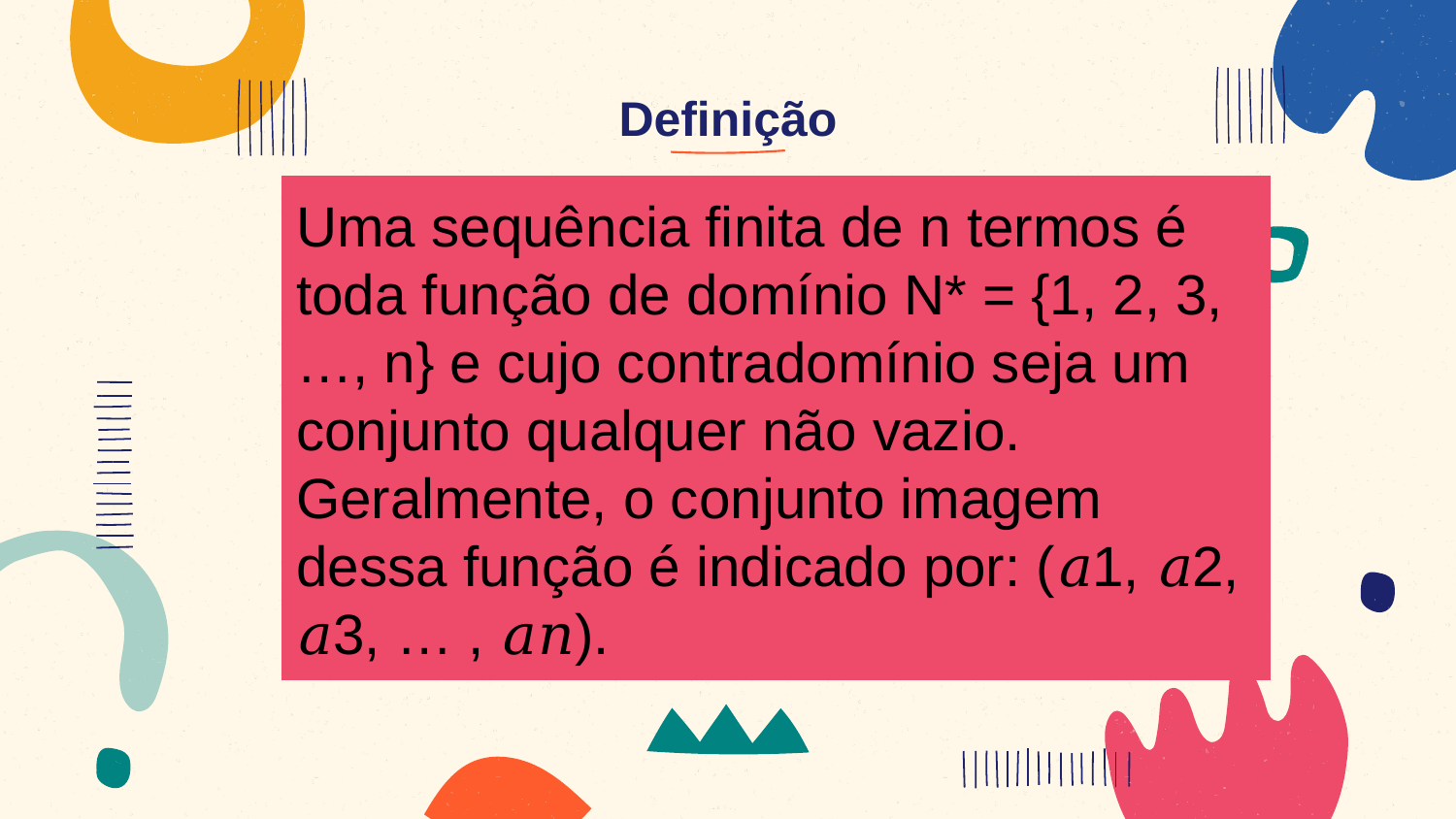

# Definição

Uma sequência finita de n termos é toda função de domínio N* = {1, 2, 3, …, n} e cujo contradomínio seja um conjunto qualquer não vazio. Geralmente, o conjunto imagem dessa função é indicado por: (𝑎1, 𝑎2, 𝑎3, … , 𝑎𝑛).